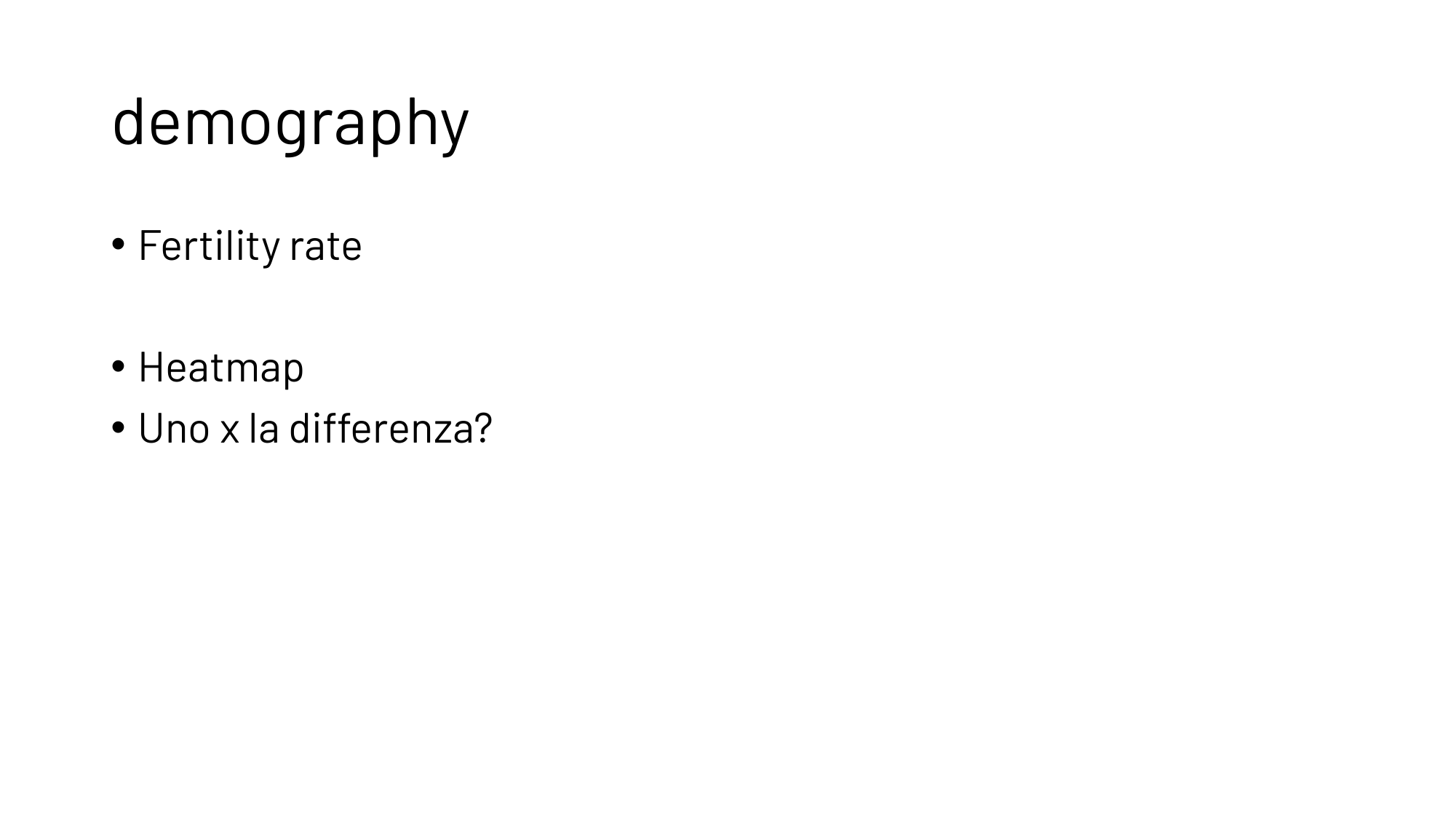

# demography
Fertility rate

Heatmap
Uno x la differenza?